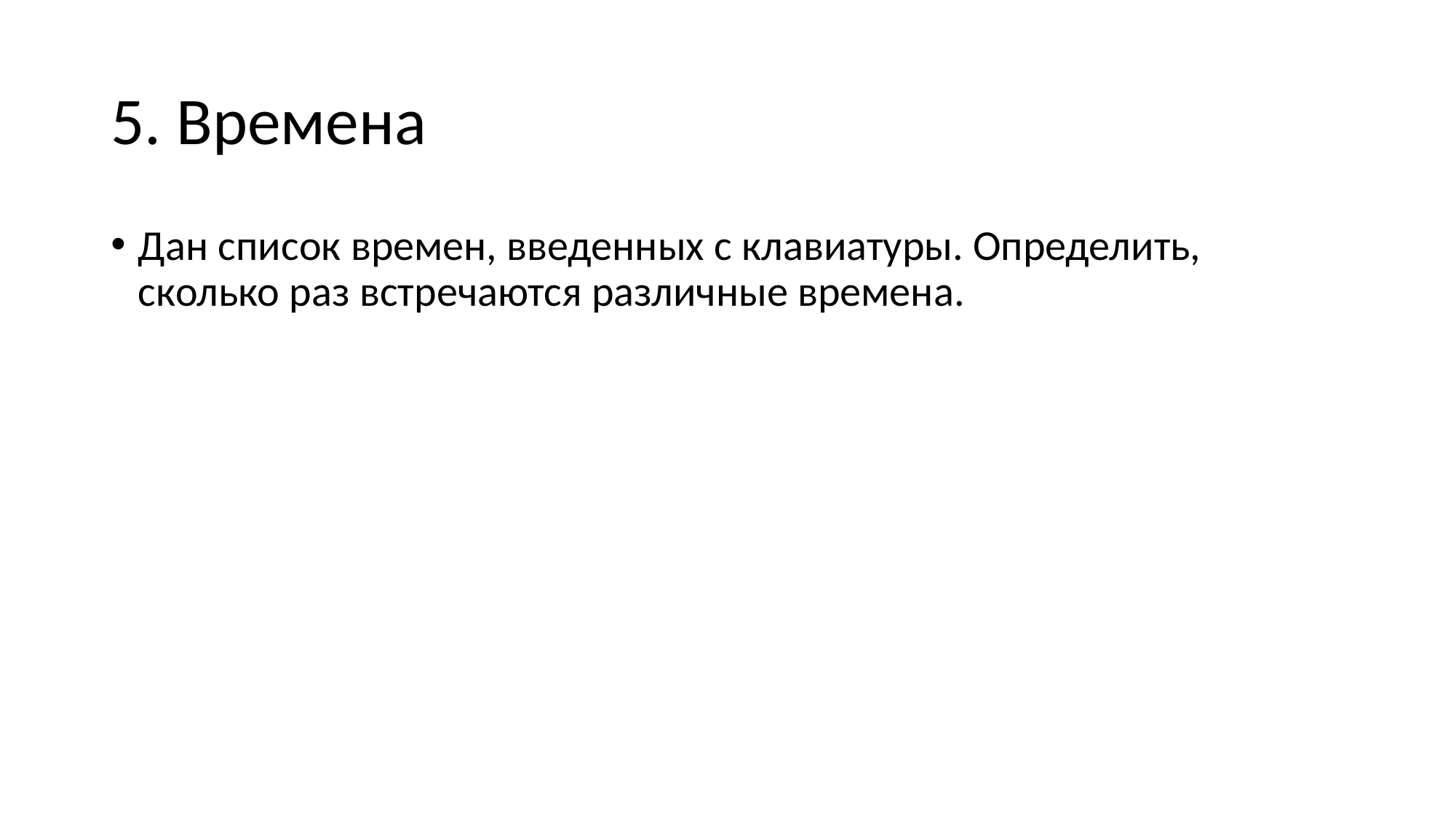

# 5. Времена
Дан список времен, введенных с клавиатуры. Определить, сколько раз встречаются различные времена.